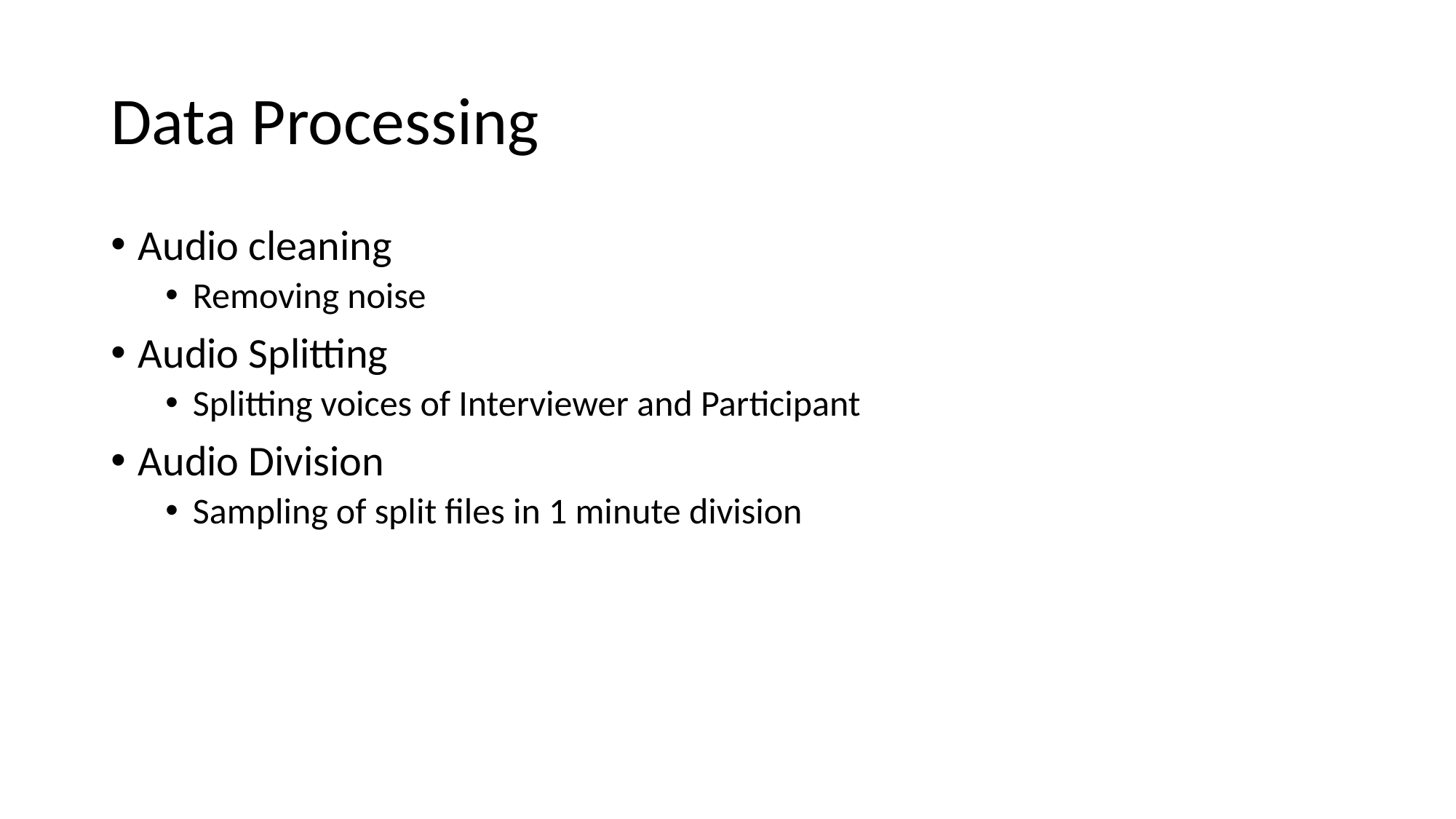

# Data Processing
Audio cleaning
Removing noise
Audio Splitting
Splitting voices of Interviewer and Participant
Audio Division
Sampling of split files in 1 minute division